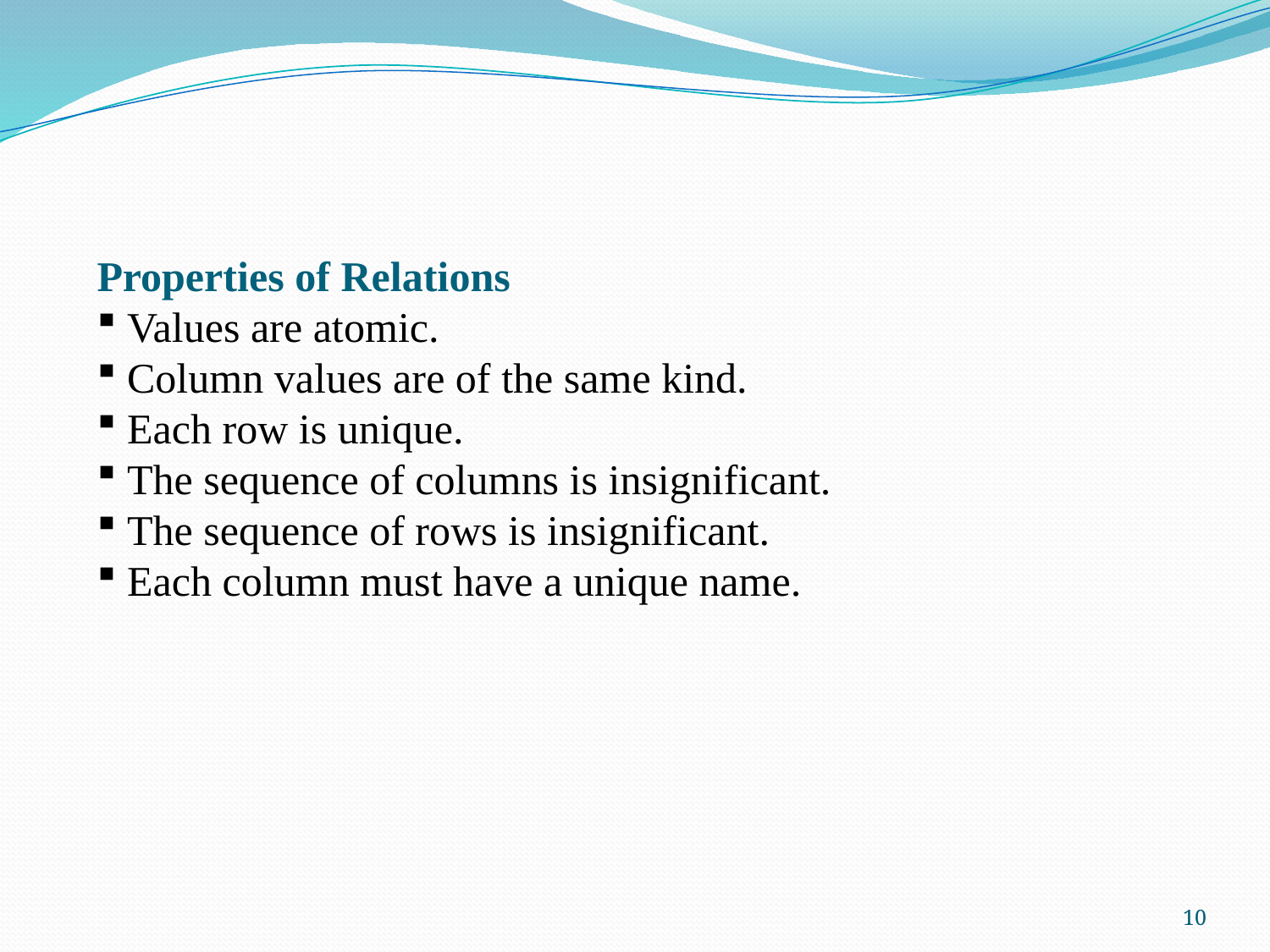

Properties of Relations
 Values are atomic.
 Column values are of the same kind.
 Each row is unique.
 The sequence of columns is insignificant.
 The sequence of rows is insignificant.
 Each column must have a unique name.
10